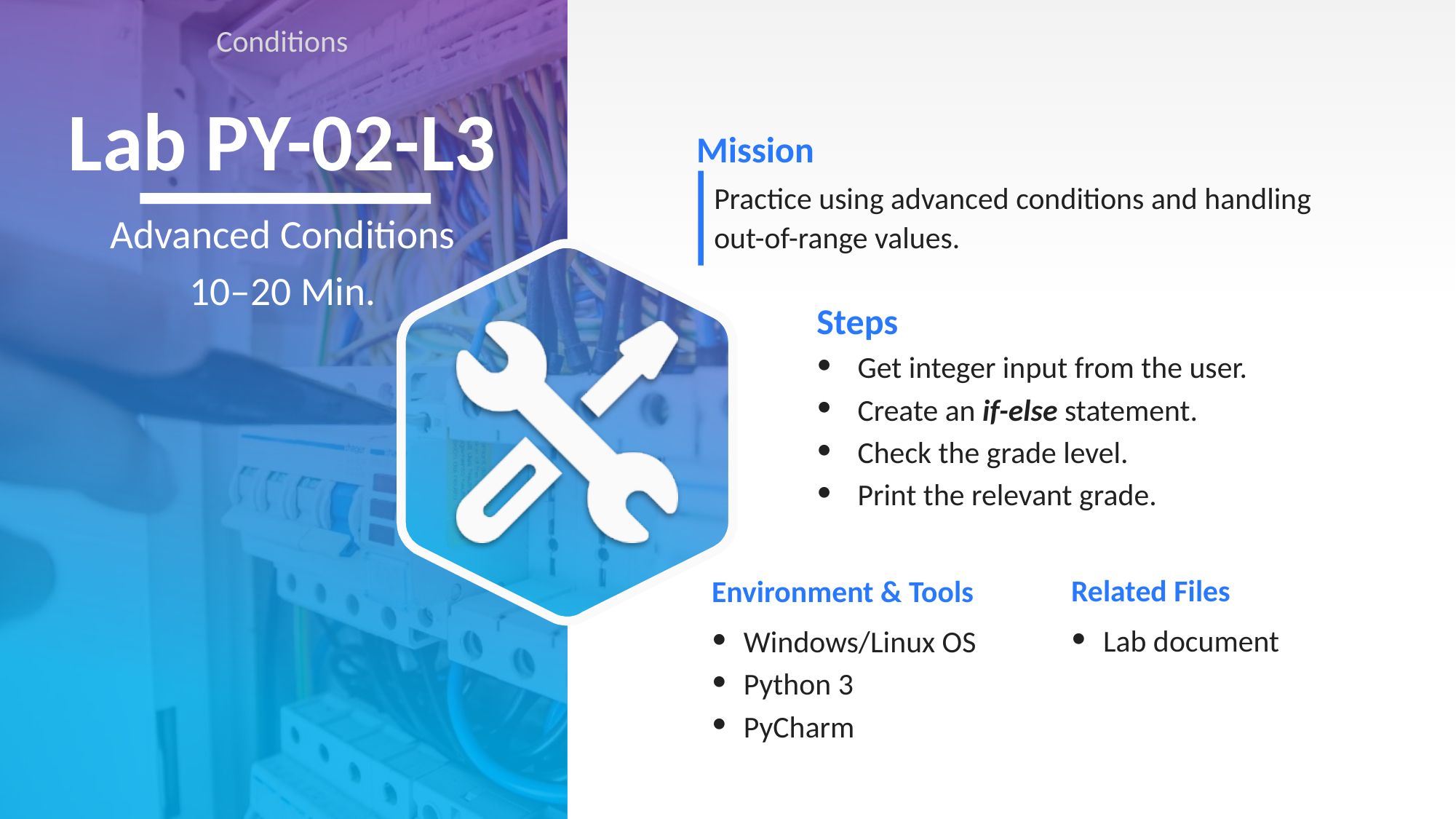

Conditions
# Lab PY-02-L3
Practice using advanced conditions and handling out-of-range values.
Advanced Conditions
10–20 Min.
Get integer input from the user.
Create an if-else statement.
Check the grade level.
Print the relevant grade.
Lab document
Windows/Linux OS
Python 3
PyCharm